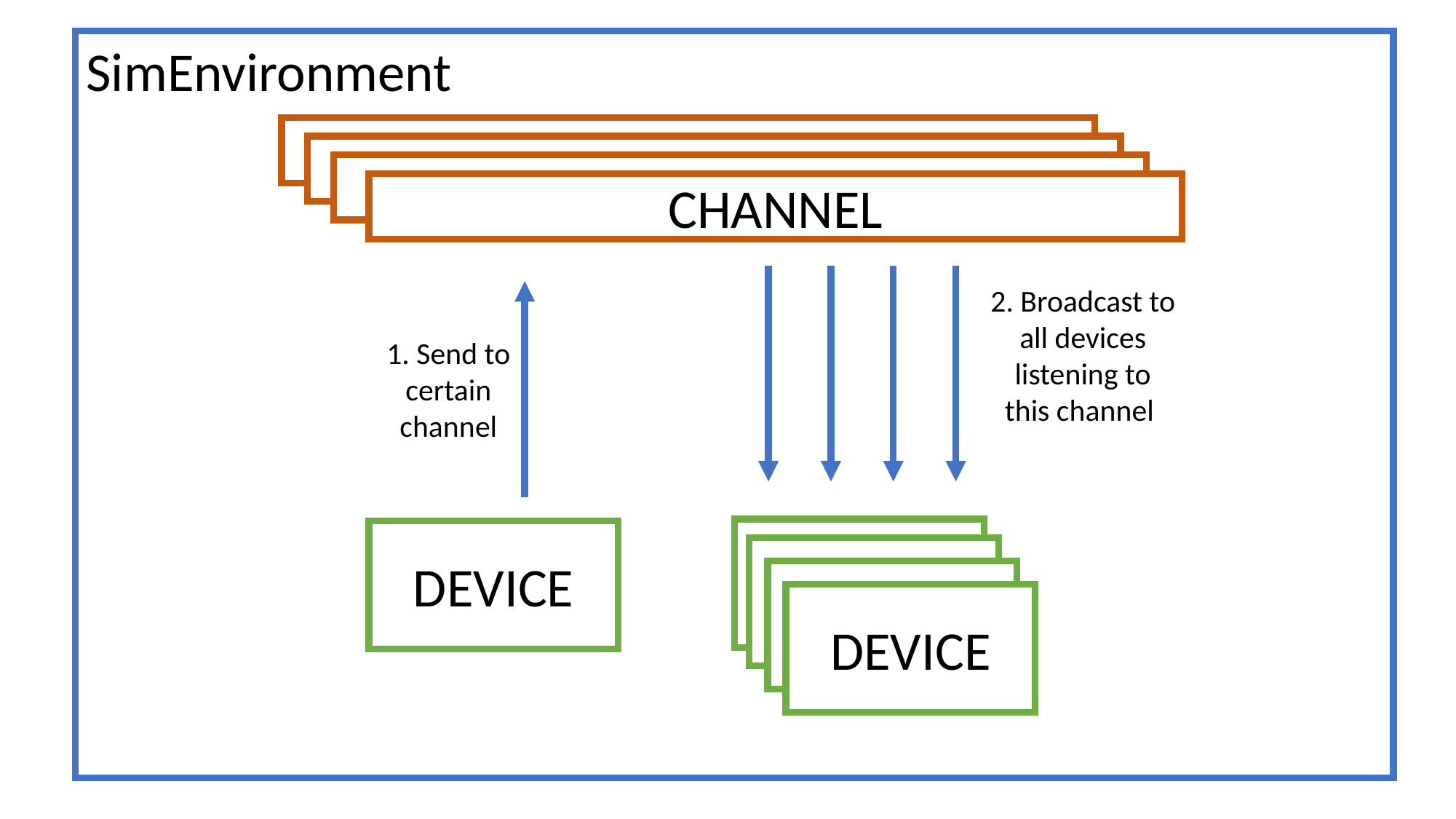

SimEnvironment
CHANNEL
CHANNEL
CHANNEL
CHANNEL
2. Broadcast to all devices listening to this channel
1. Send to certain channel
DEVICE
DEVICE
DEVICE
DEVICE
DEVICE